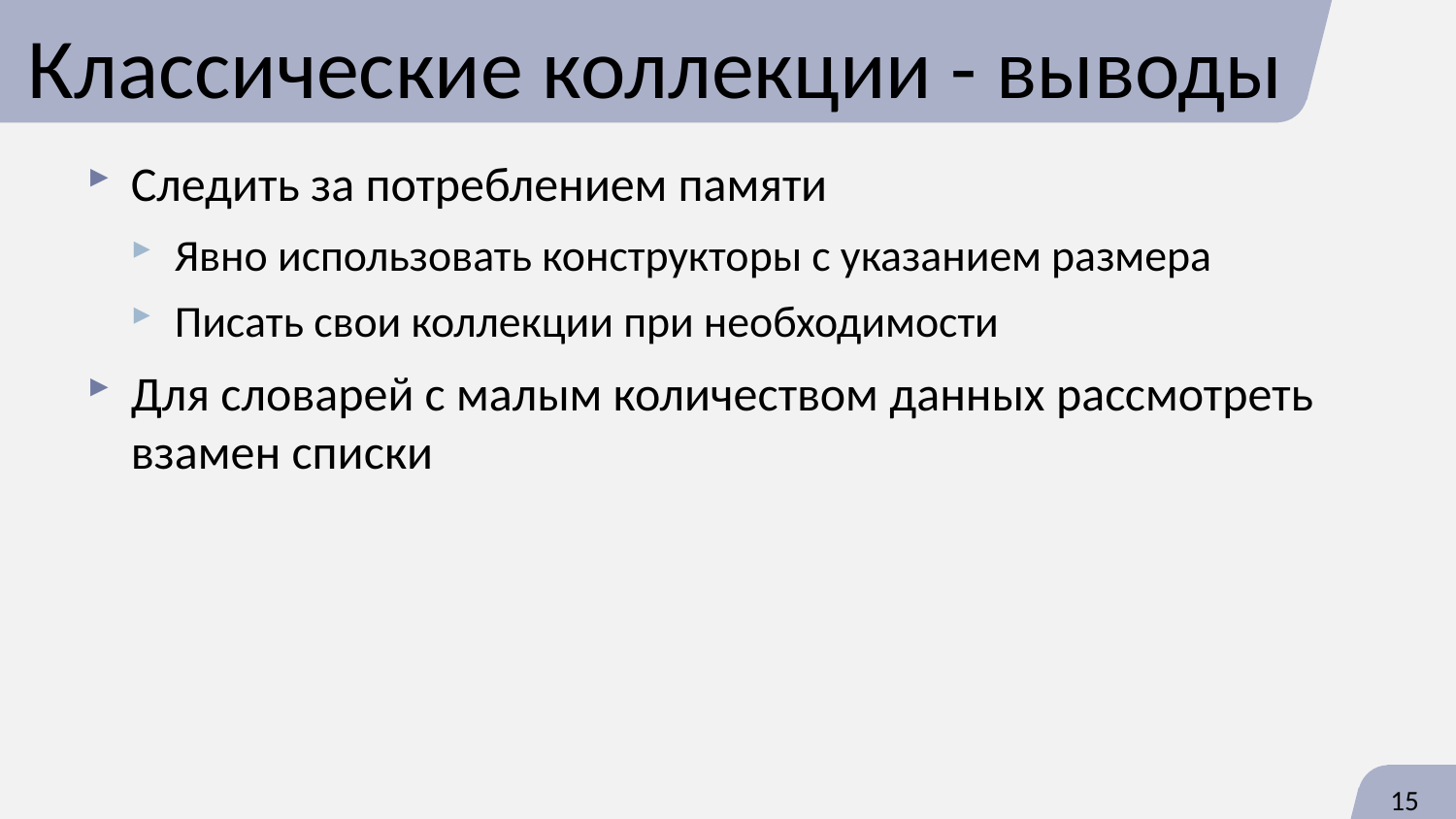

# Классические коллекции - выводы
Следить за потреблением памяти
Явно использовать конструкторы с указанием размера
Писать свои коллекции при необходимости
Для словарей с малым количеством данных рассмотреть взамен списки

15